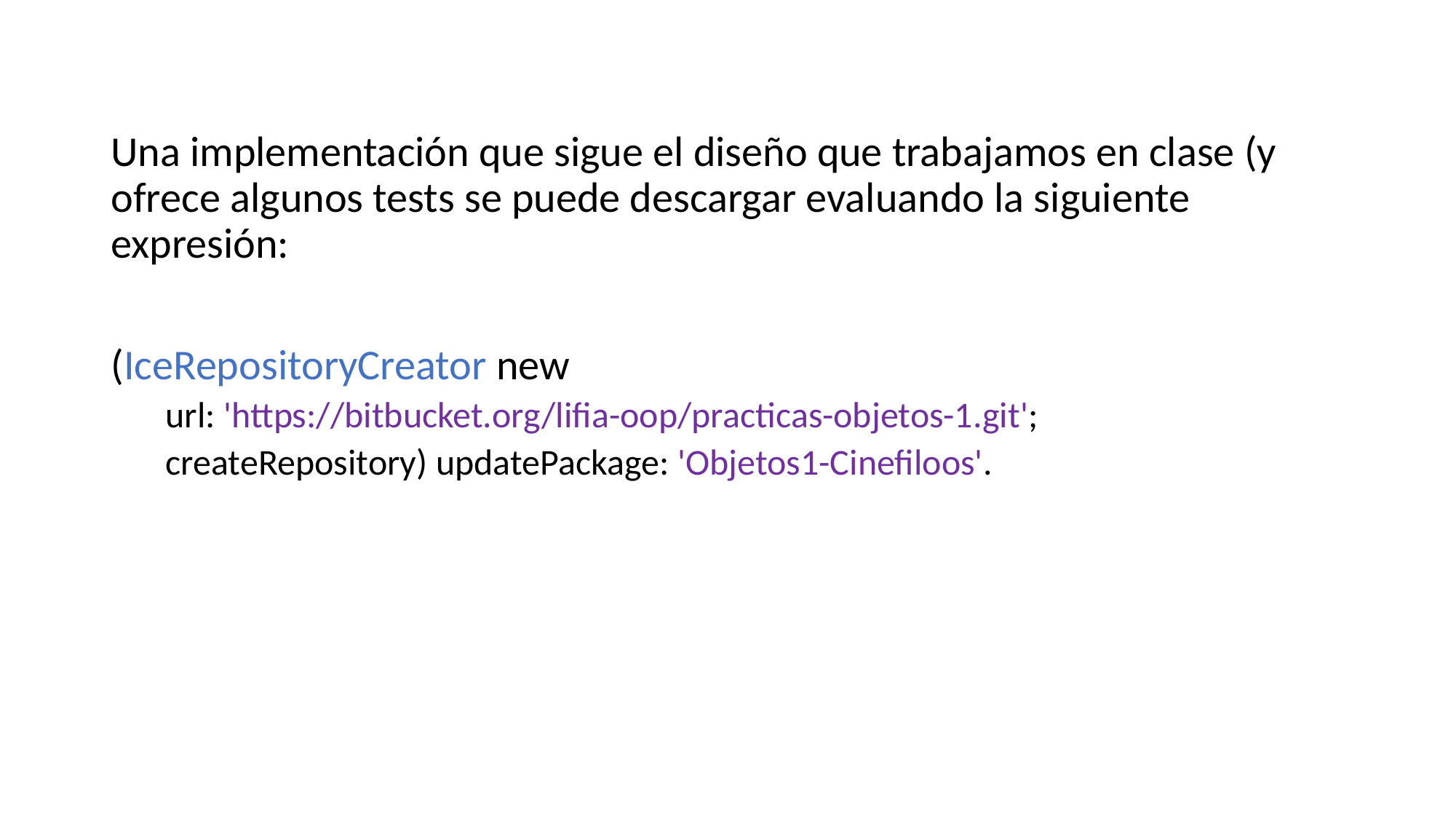

Una implementación que sigue el diseño que trabajamos en clase (y ofrece algunos tests se puede descargar evaluando la siguiente expresión:

(IceRepositoryCreator new
url: 'https://bitbucket.org/lifia-oop/practicas-objetos-1.git';
createRepository) updatePackage: 'Objetos1-Cinefiloos'.